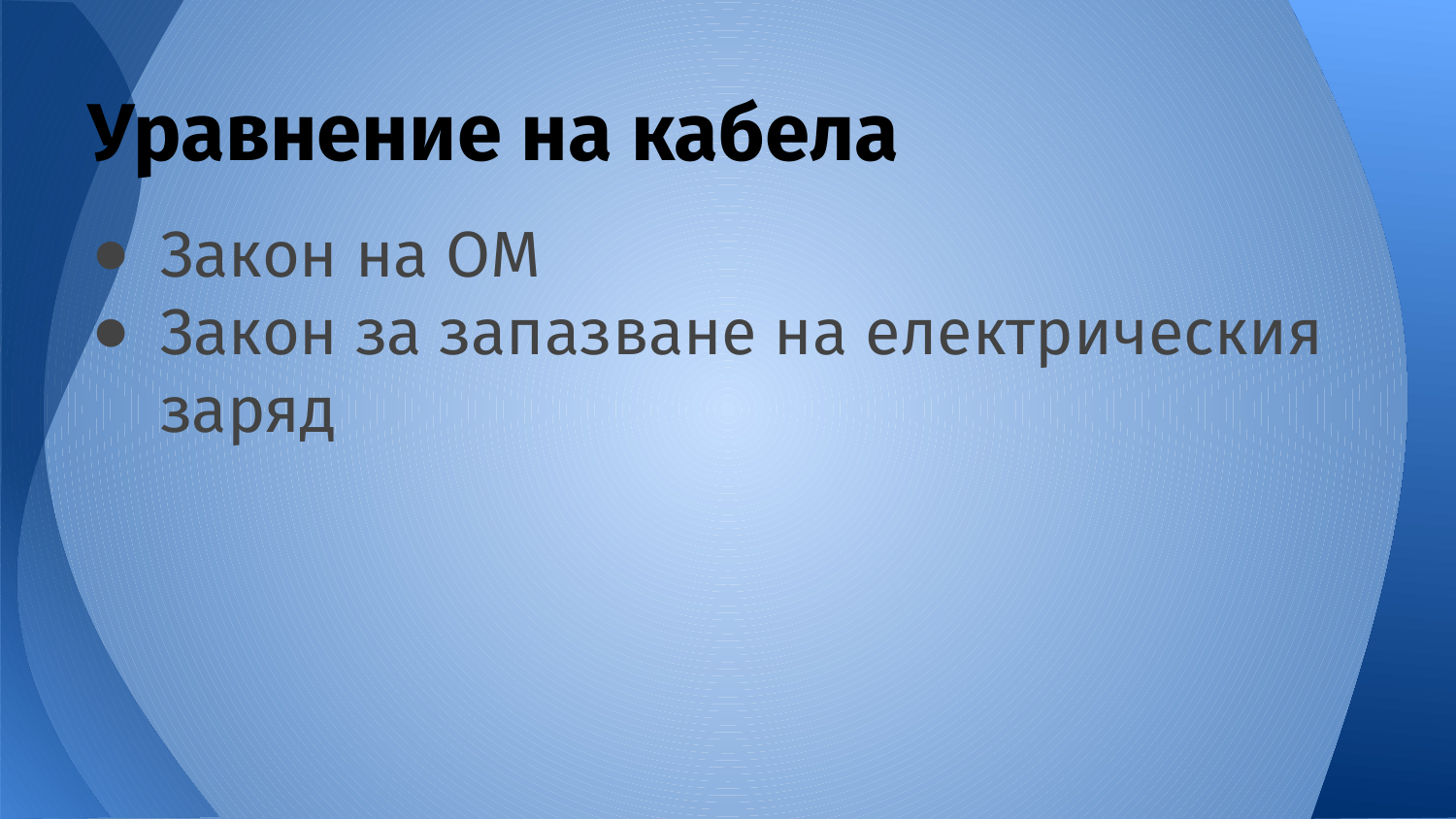

# Уравнение на кабела
Закон на ОМ
Закон за запазване на електрическия заряд